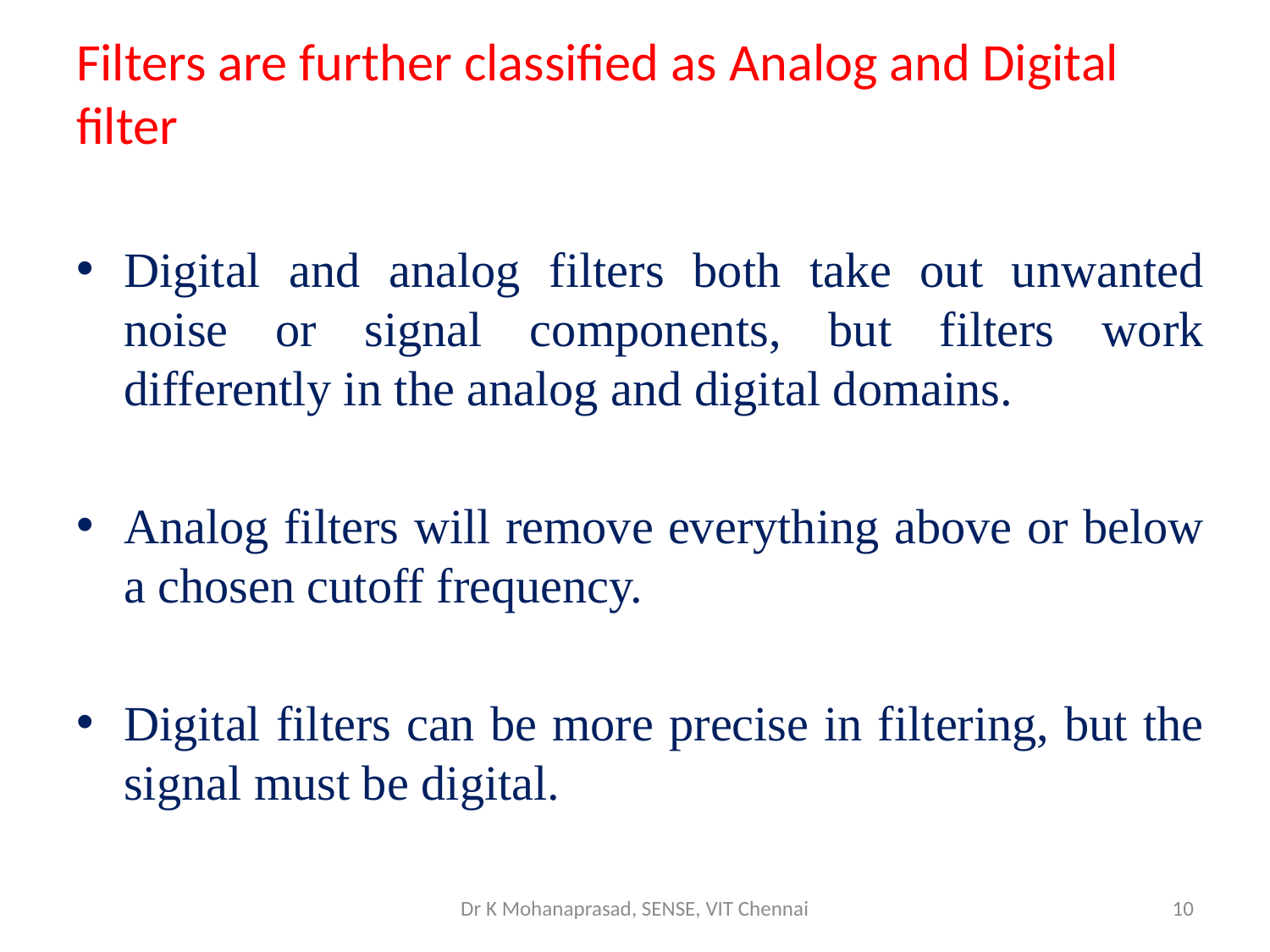

Filters are further classified as Analog and Digital filter

Digital and analog filters both take out unwanted noise or signal components, but filters work differently in the analog and digital domains.

Analog filters will remove everything above or below a chosen cutoff frequency.

Digital filters can be more precise in filtering, but the signal must be digital.
Dr K Mohanaprasad, SENSE, VIT Chennai
10